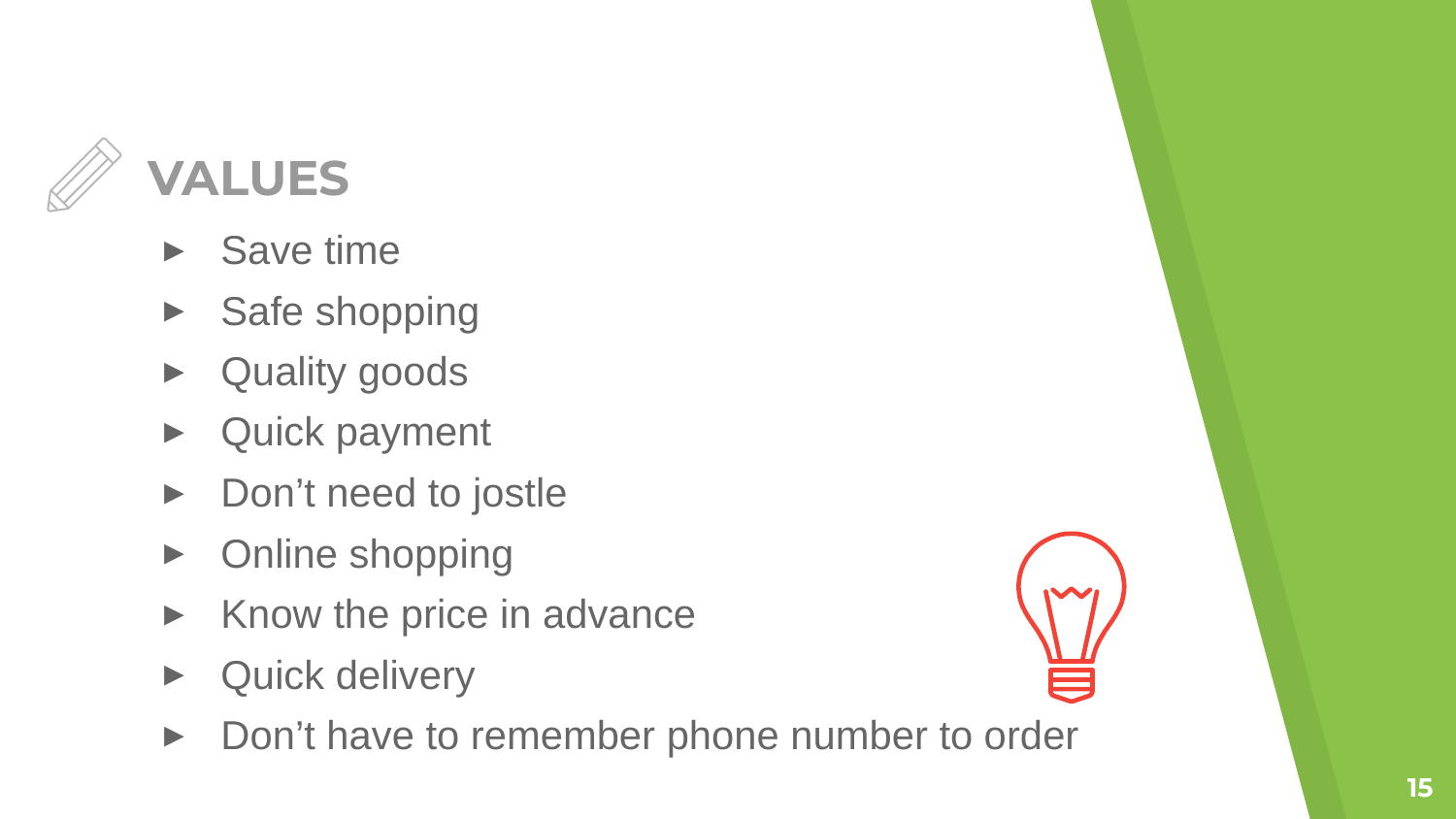

# VALUES
Save time
Safe shopping
Quality goods
Quick payment
Don’t need to jostle
Online shopping
Know the price in advance
Quick delivery
Don’t have to remember phone number to order

15